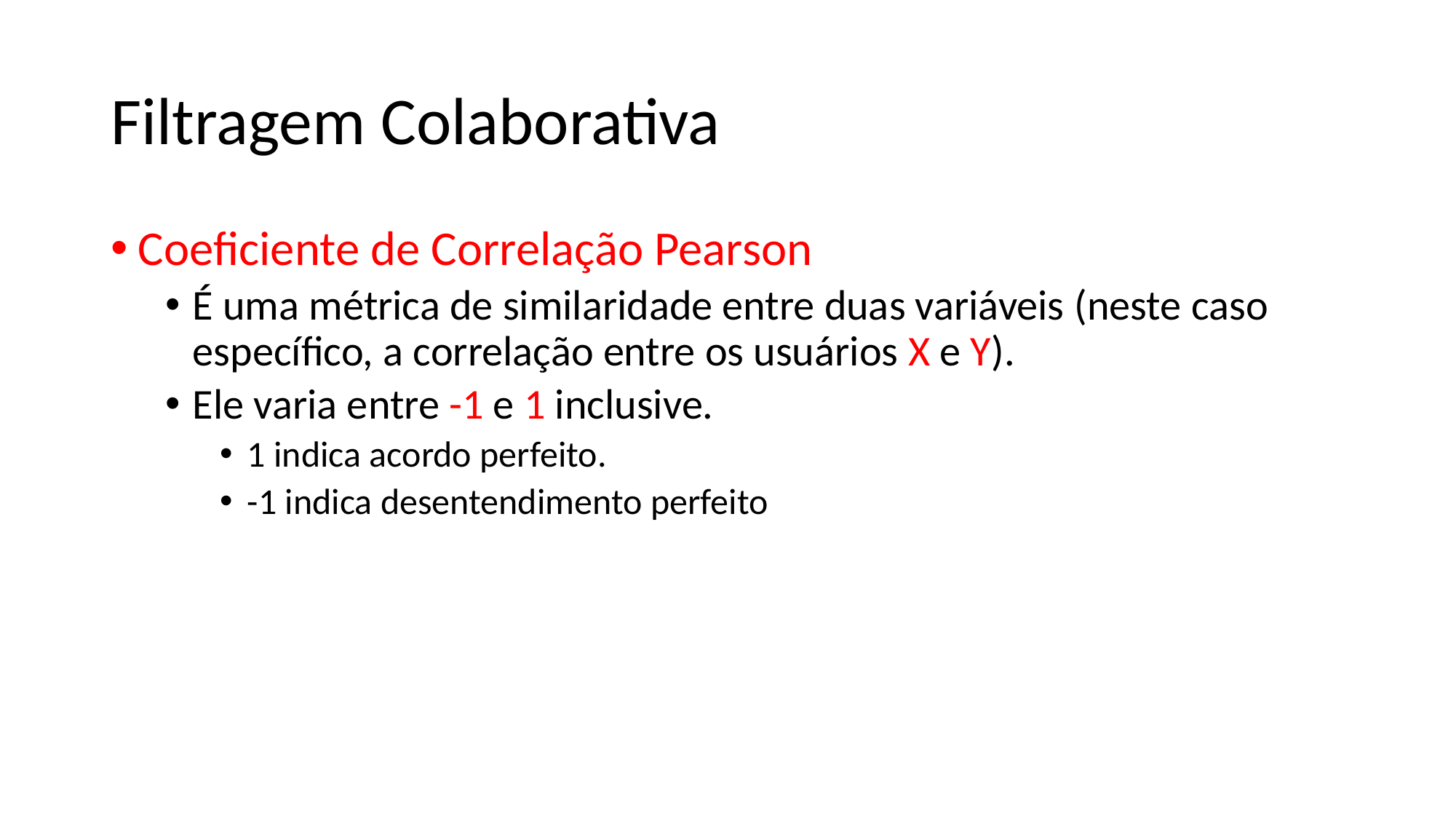

# Filtragem Colaborativa
Coeficiente de Correlação Pearson
É uma métrica de similaridade entre duas variáveis ​​(neste caso específico, a correlação entre os usuários X e Y).
Ele varia entre -1 e 1 inclusive.
1 indica acordo perfeito.
-1 indica desentendimento perfeito